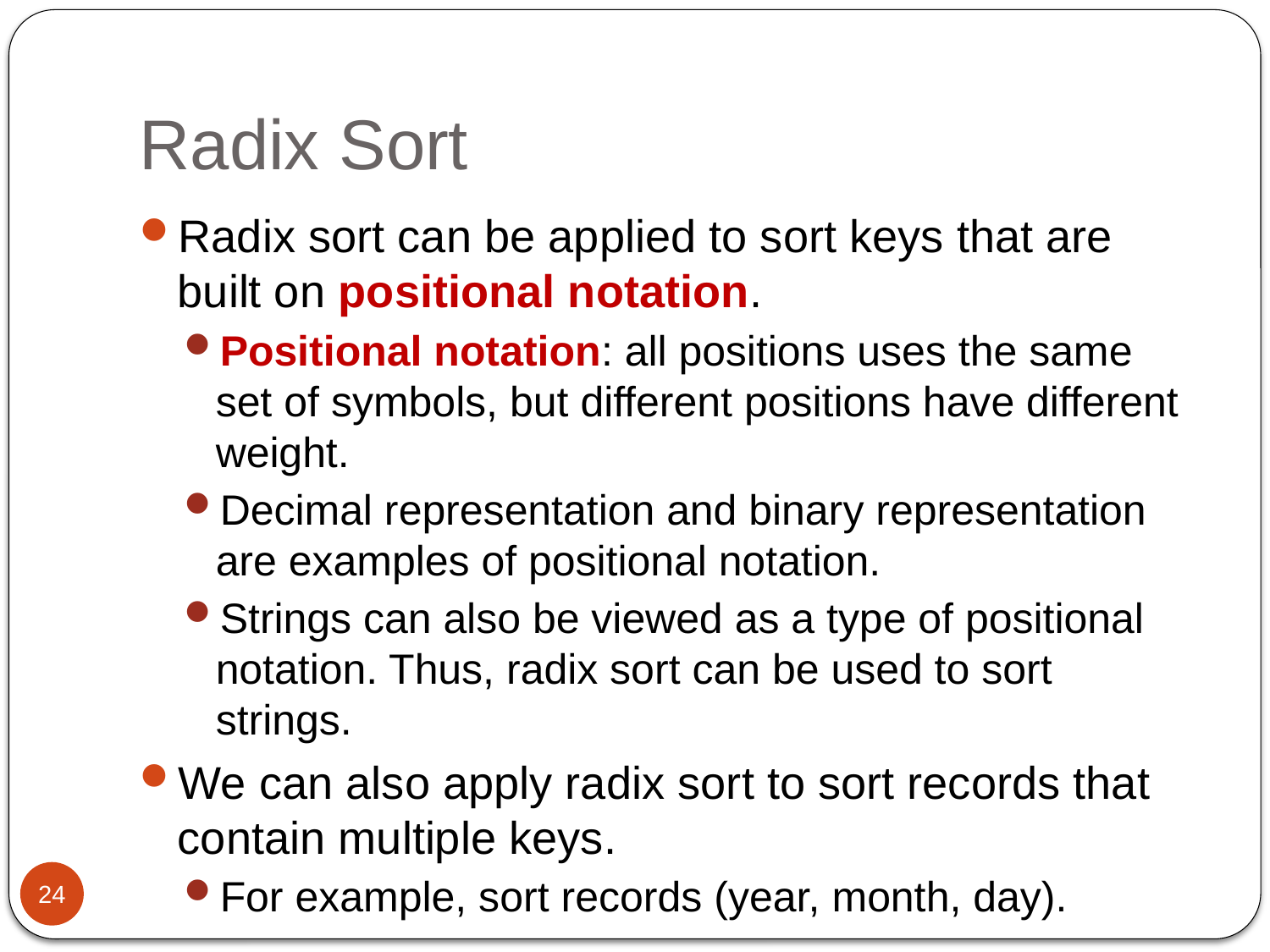

# Radix Sort
Radix sort can be applied to sort keys that are built on positional notation.
Positional notation: all positions uses the same set of symbols, but different positions have different weight.
Decimal representation and binary representation are examples of positional notation.
Strings can also be viewed as a type of positional notation. Thus, radix sort can be used to sort strings.
We can also apply radix sort to sort records that contain multiple keys.
For example, sort records (year, month, day).
24